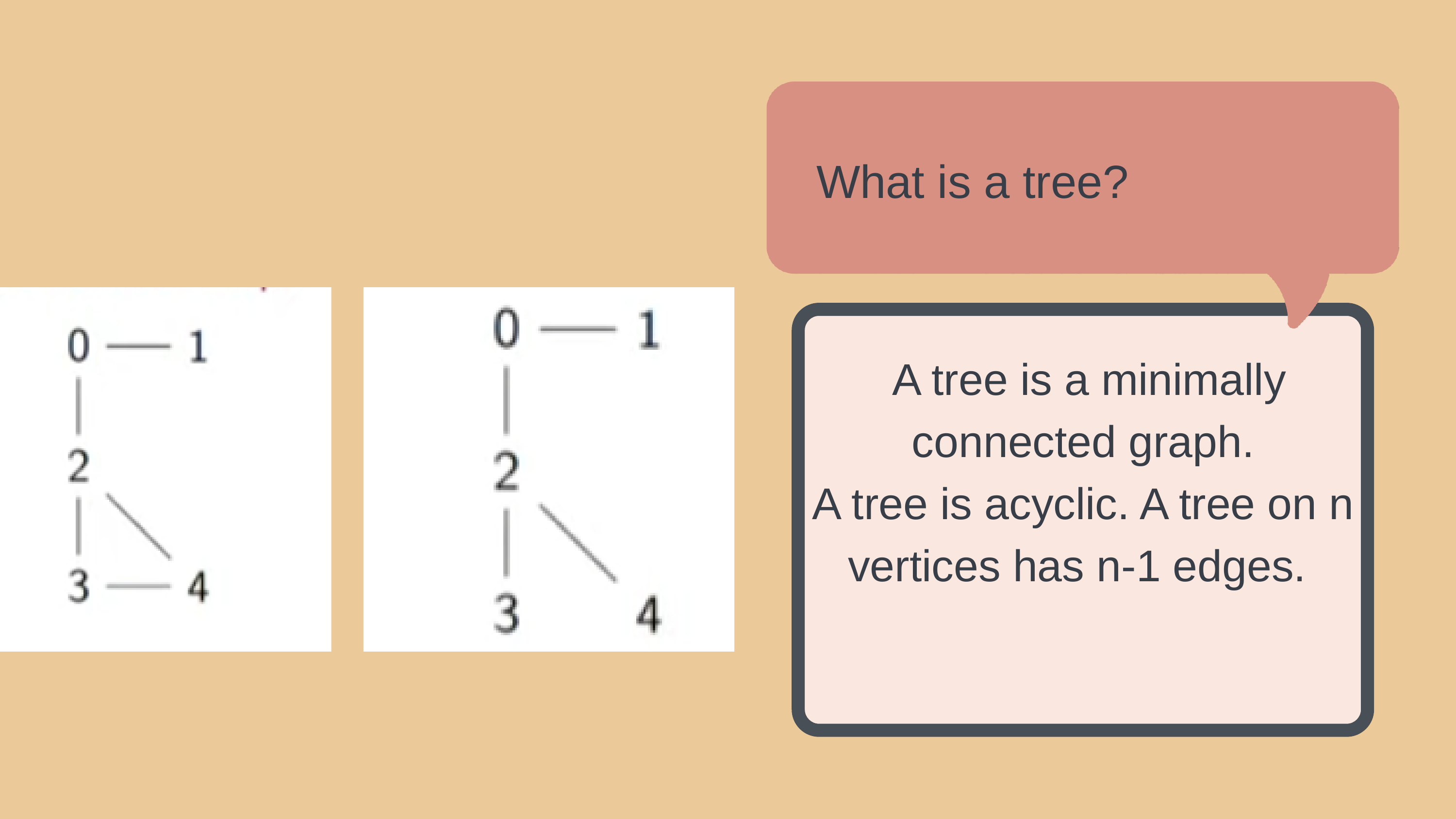

What is a tree?

 A tree is a minimally connected graph.
A tree is acyclic. A tree on n vertices has n-1 edges.